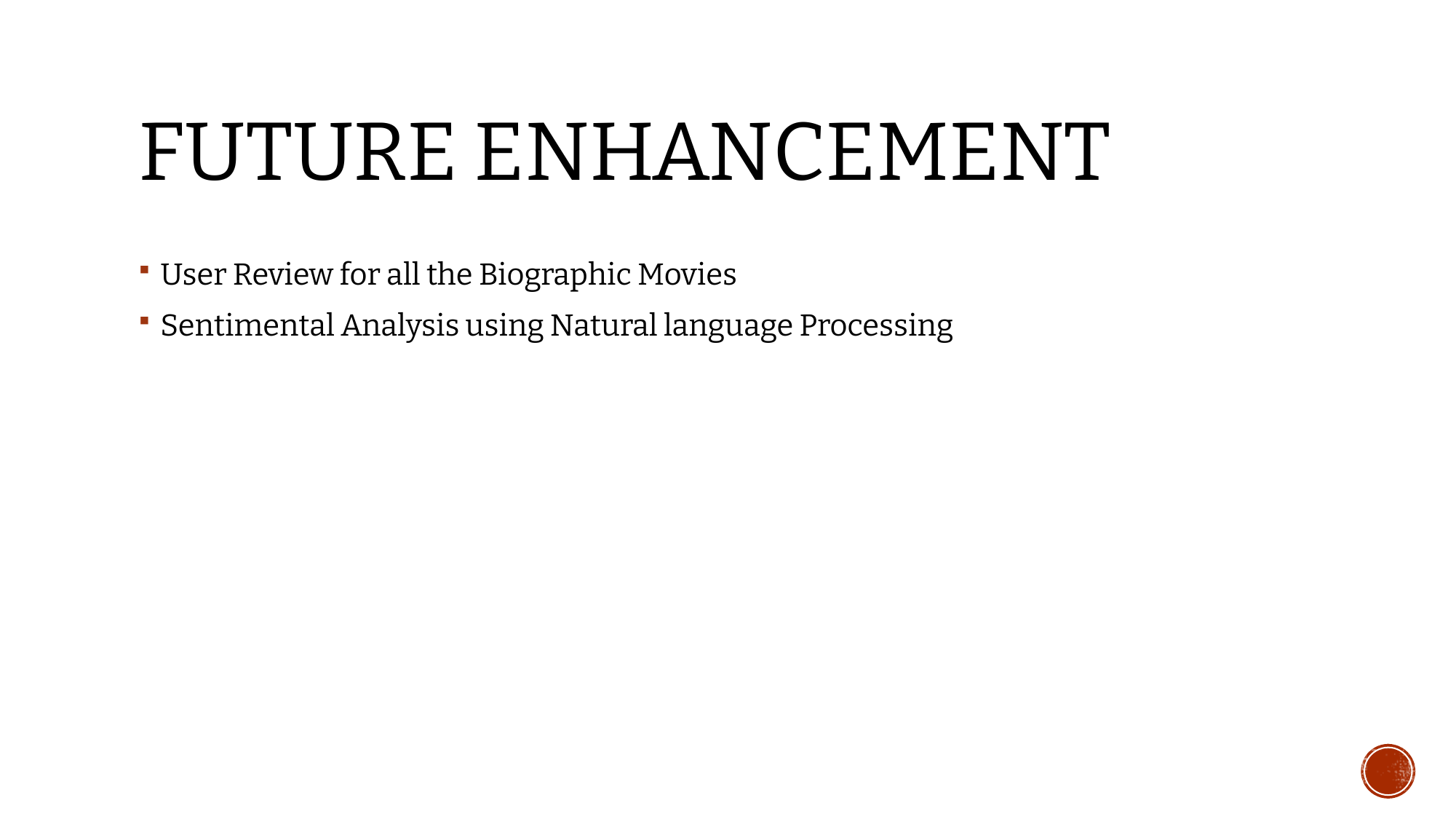

# Future Enhancement
User Review for all the Biographic Movies
Sentimental Analysis using Natural language Processing